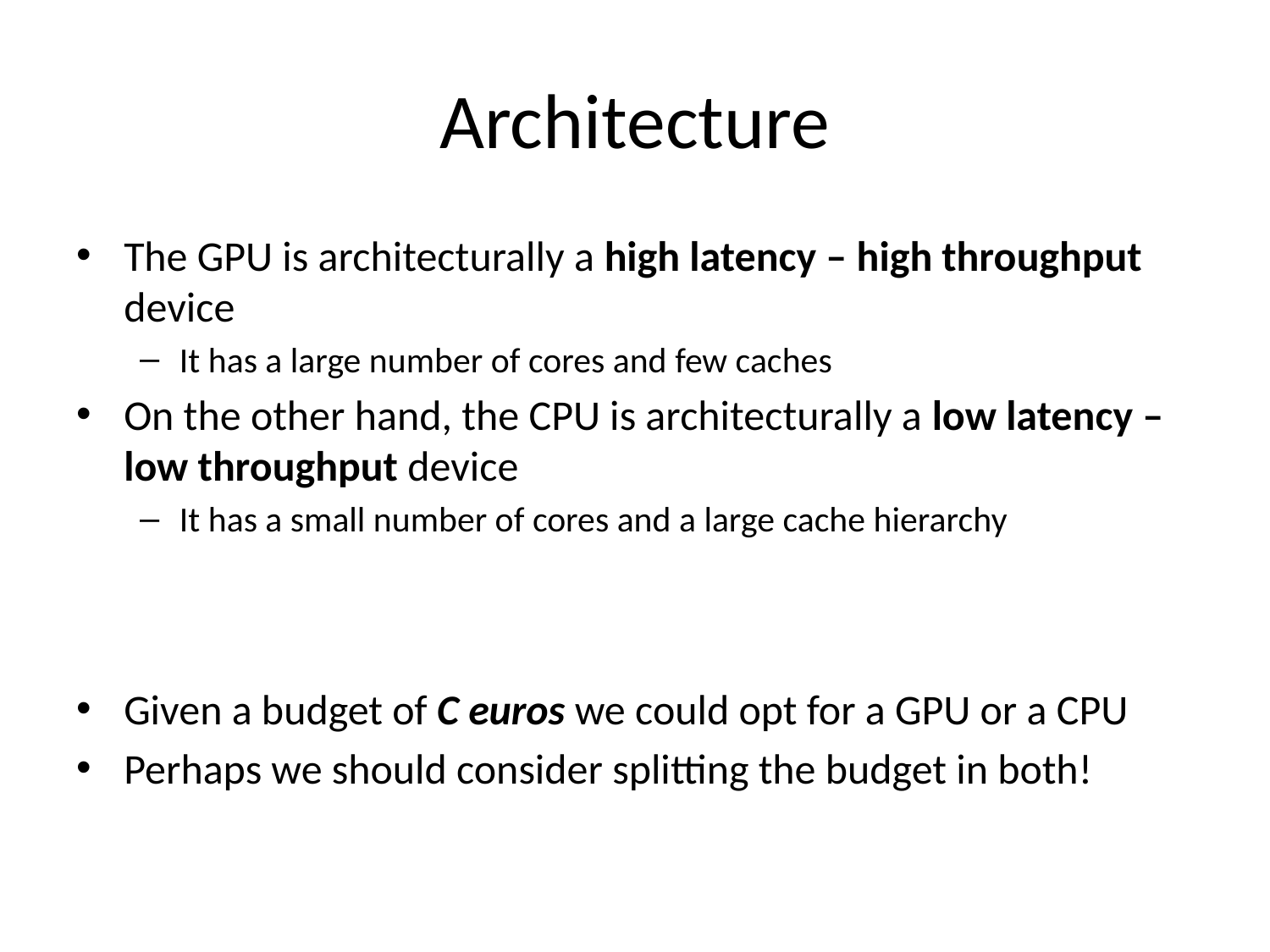

# Architecture
The GPU is architecturally a high latency – high throughput device
It has a large number of cores and few caches
On the other hand, the CPU is architecturally a low latency – low throughput device
It has a small number of cores and a large cache hierarchy

Given a budget of C euros we could opt for a GPU or a CPU
Perhaps we should consider splitting the budget in both!